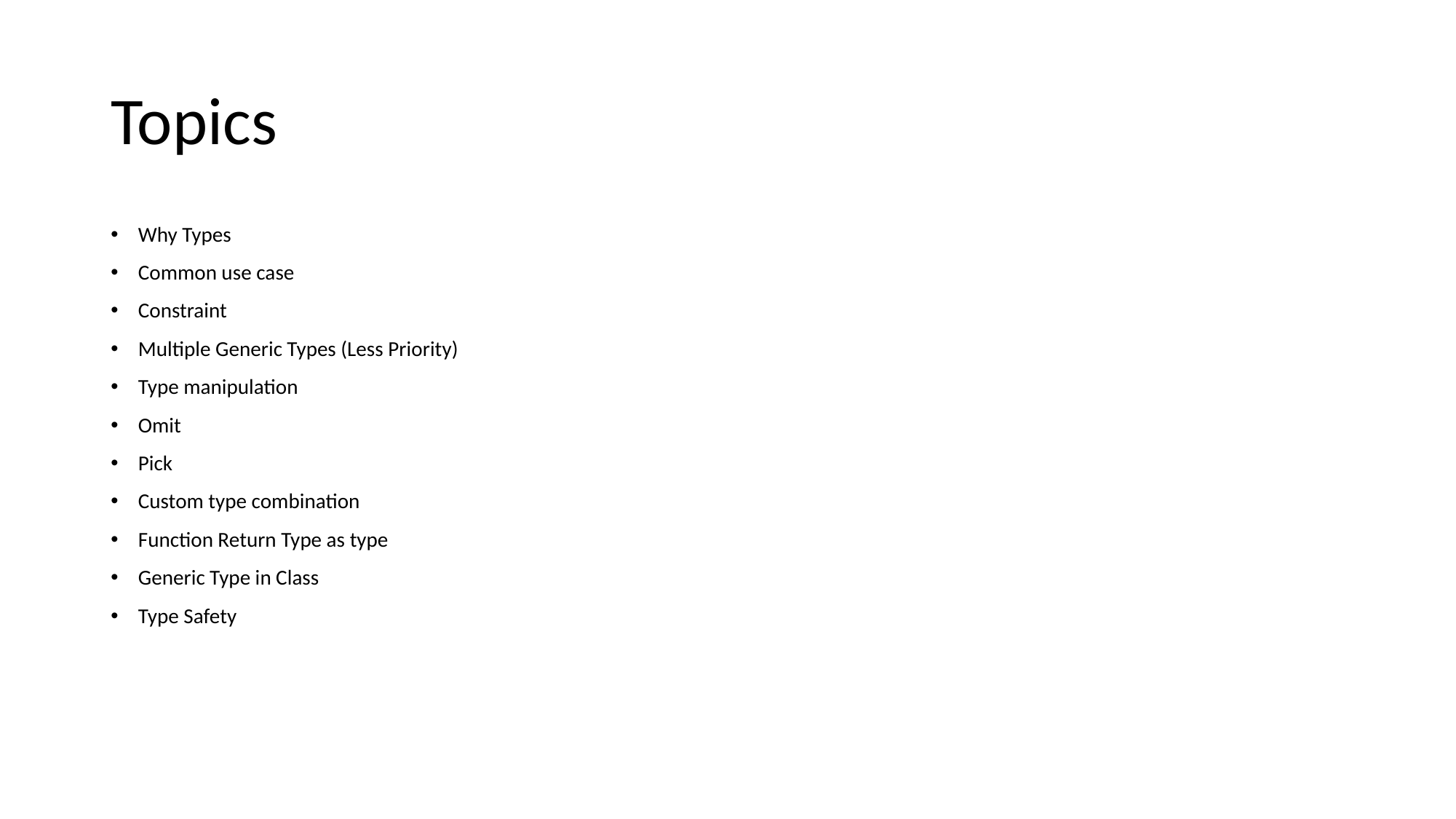

# Topics
Why Types
Common use case
Constraint
Multiple Generic Types (Less Priority)
Type manipulation
Omit
Pick
Custom type combination
Function Return Type as type
Generic Type in Class
Type Safety